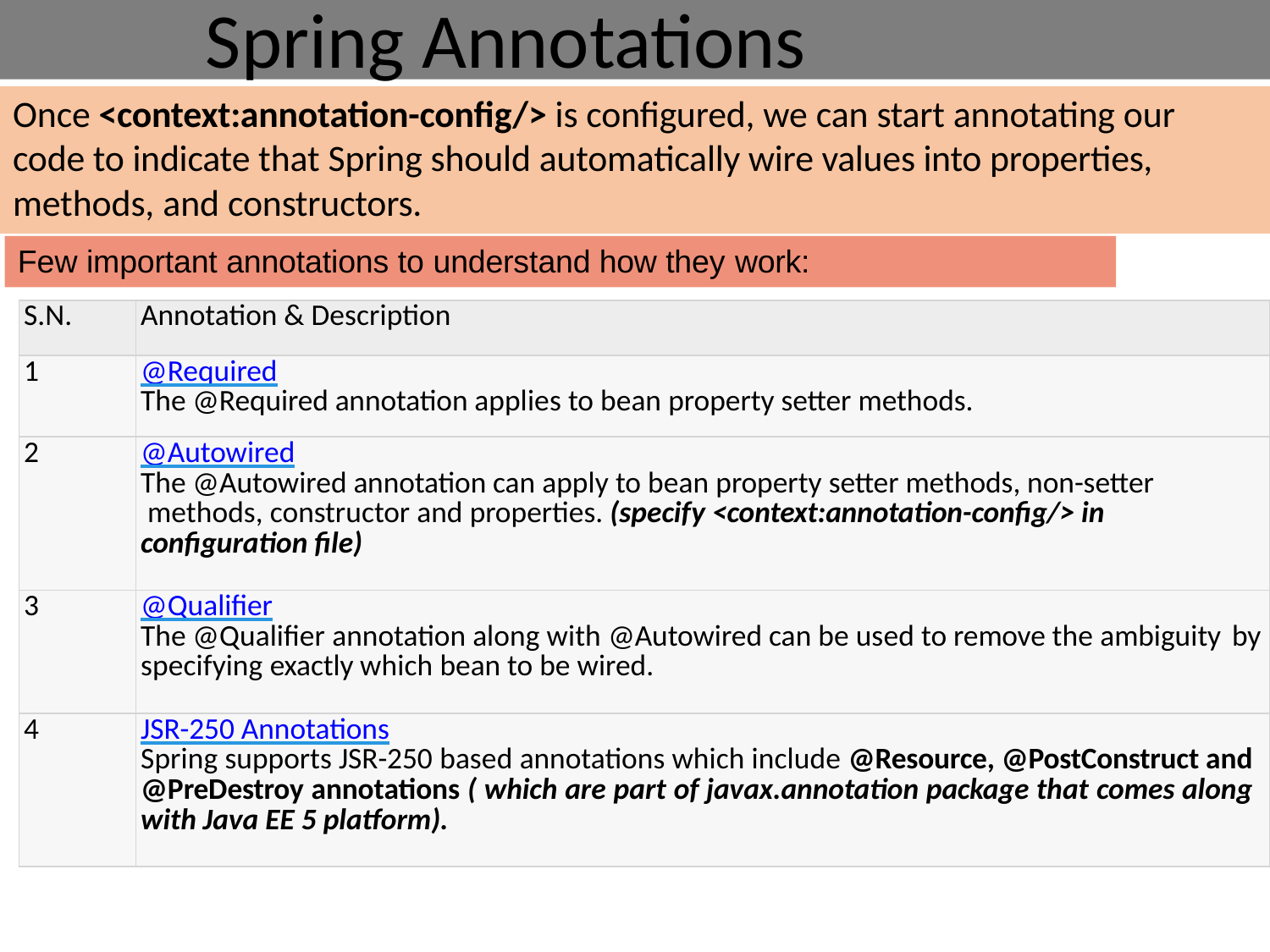

# Spring Annotations

Once <context:annotation-config/> is configured, we can start annotating our  code to indicate that Spring should automatically wire values into properties,  methods, and constructors.
Few important annotations to understand how they work:
| S.N. | Annotation & Description |
| --- | --- |
| 1 | @Required The @Required annotation applies to bean property setter methods. |
| 2 | @Autowired The @Autowired annotation can apply to bean property setter methods, non-setter methods, constructor and properties. (specify <context:annotation-config/> in configuration file) |
| 3 | @Qualifier The @Qualifier annotation along with @Autowired can be used to remove the ambiguity by specifying exactly which bean to be wired. |
| 4 | JSR-250 Annotations Spring supports JSR-250 based annotations which include @Resource, @PostConstruct and @PreDestroy annotations ( which are part of javax.annotation package that comes along with Java EE 5 platform). |